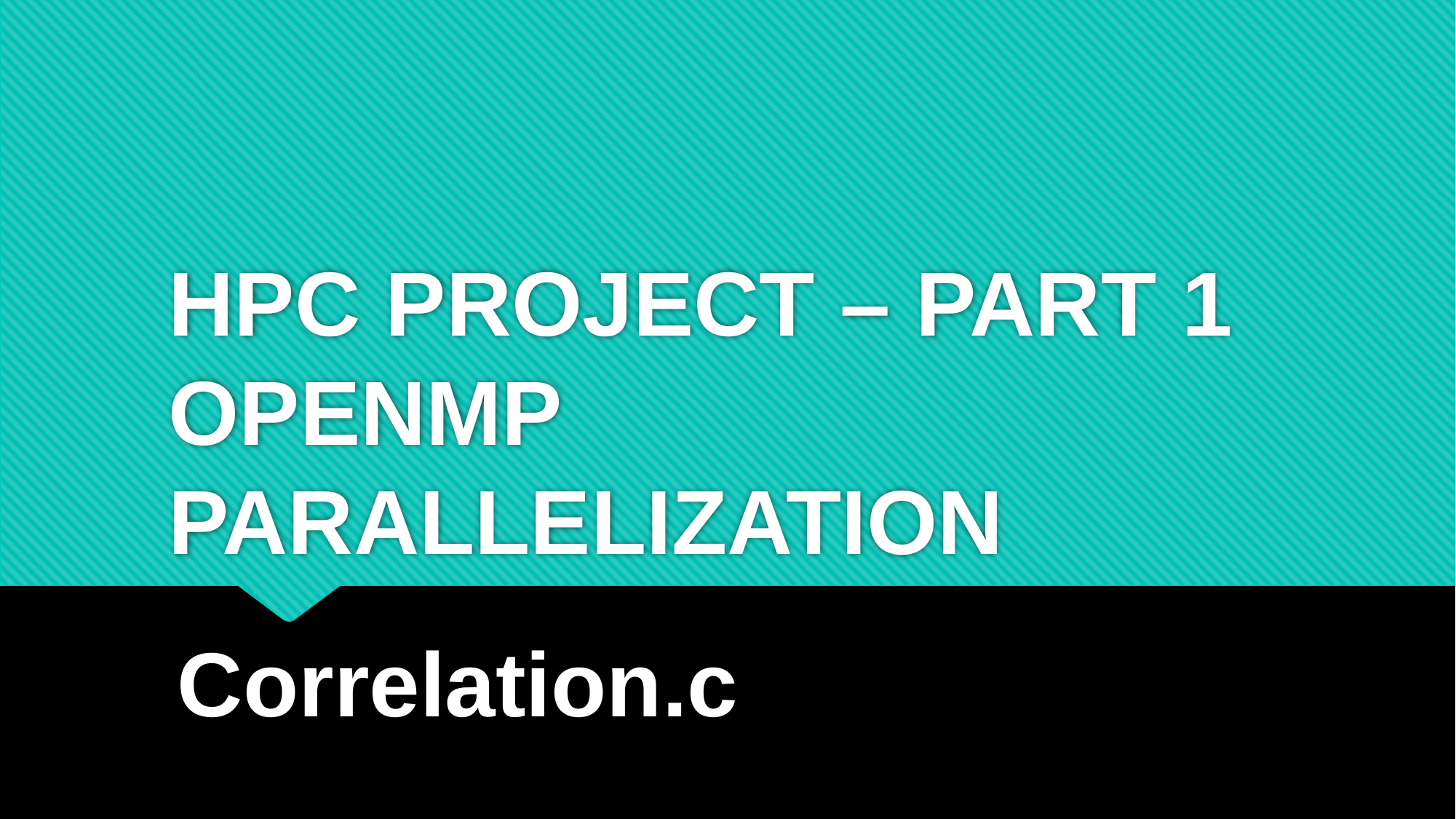

HPC PROJECT – PART 1
OPENMP PARALLELIZATION
# Correlation.c